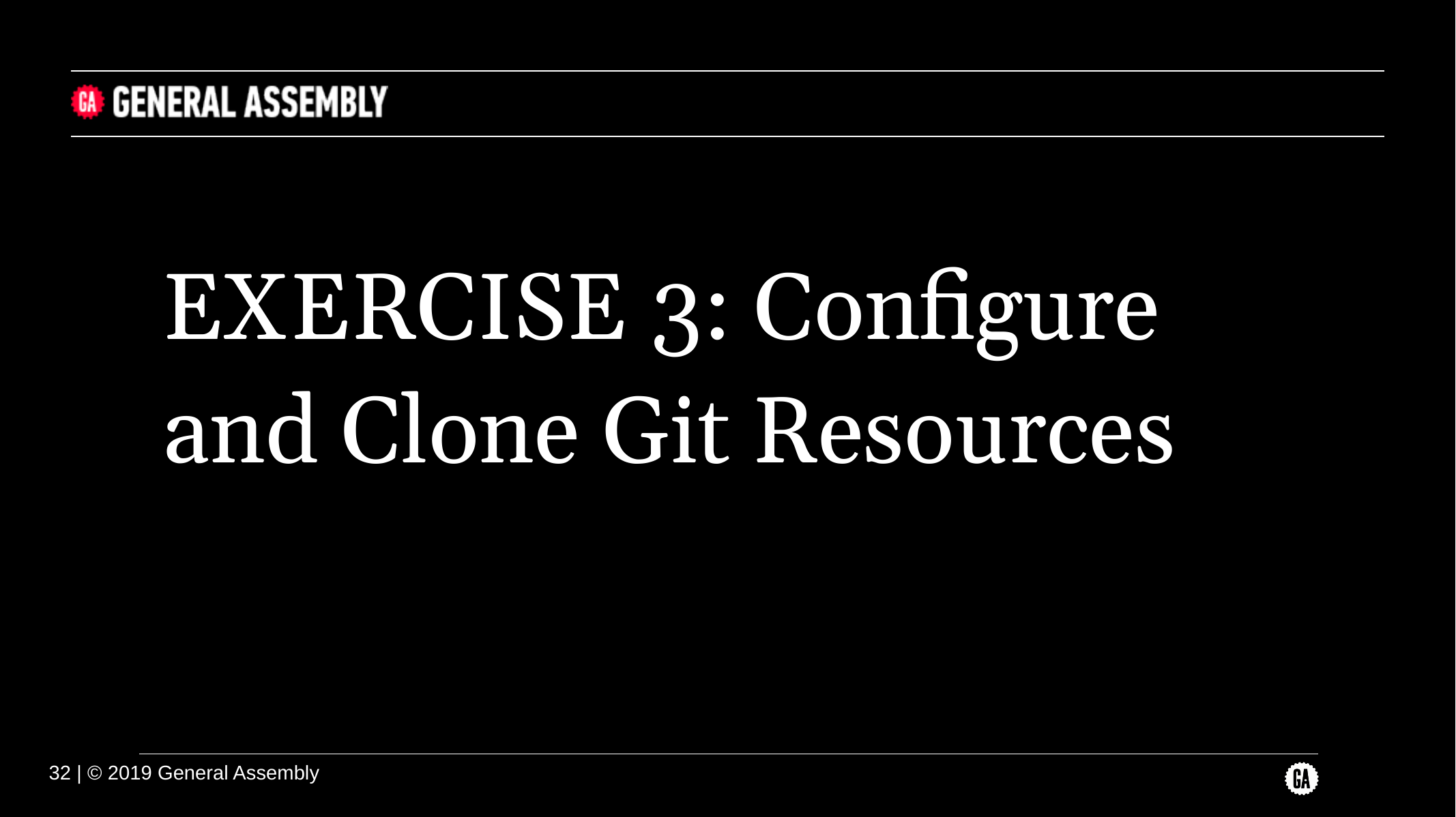

EXERCISE 3: Configure and Clone Git Resources